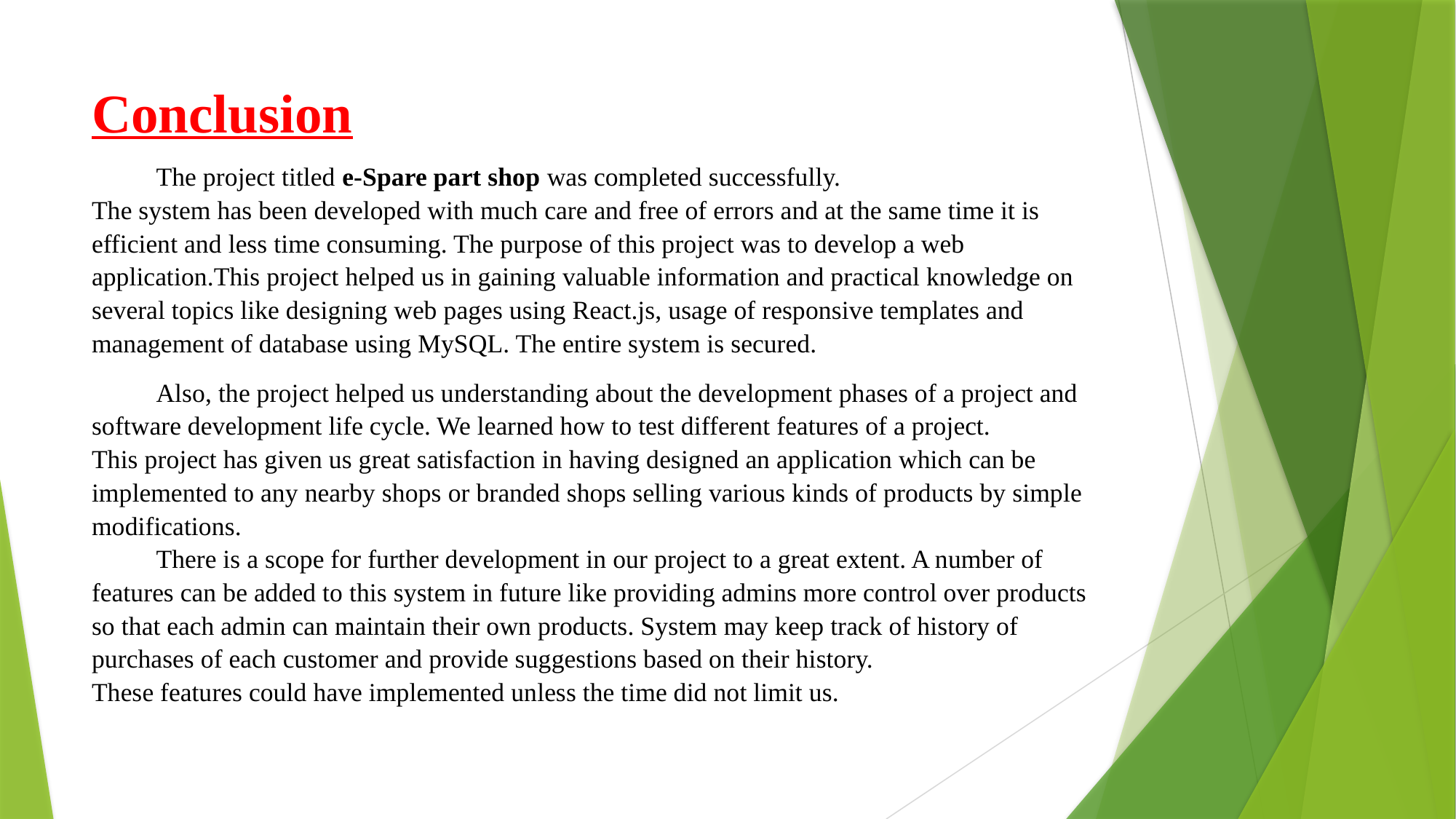

# Conclusion
	The project titled e-Spare part shop was completed successfully.
The system has been developed with much care and free of errors and at the same time it is efficient and less time consuming. The purpose of this project was to develop a web application.This project helped us in gaining valuable information and practical knowledge on several topics like designing web pages using React.js, usage of responsive templates and management of database using MySQL. The entire system is secured.
	Also, the project helped us understanding about the development phases of a project and software development life cycle. We learned how to test different features of a project.
This project has given us great satisfaction in having designed an application which can be
implemented to any nearby shops or branded shops selling various kinds of products by simple modifications.
	There is a scope for further development in our project to a great extent. A number of features can be added to this system in future like providing admins more control over products so that each admin can maintain their own products. System may keep track of history of purchases of each customer and provide suggestions based on their history.
These features could have implemented unless the time did not limit us.